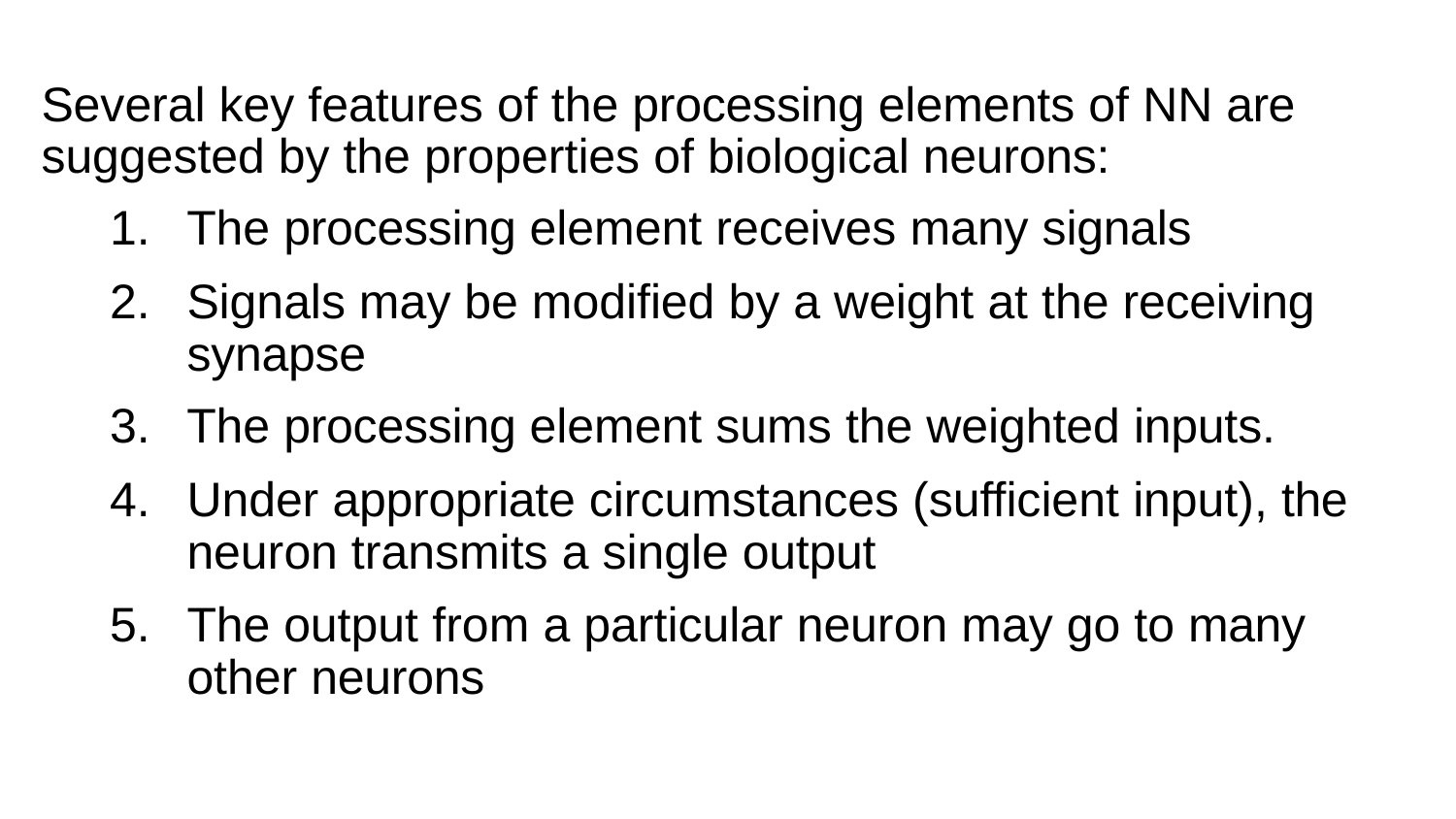

Several key features of the processing elements of NN are suggested by the properties of biological neurons:
The processing element receives many signals
Signals may be modified by a weight at the receiving synapse
The processing element sums the weighted inputs.
Under appropriate circumstances (sufficient input), the neuron transmits a single output
The output from a particular neuron may go to many other neurons